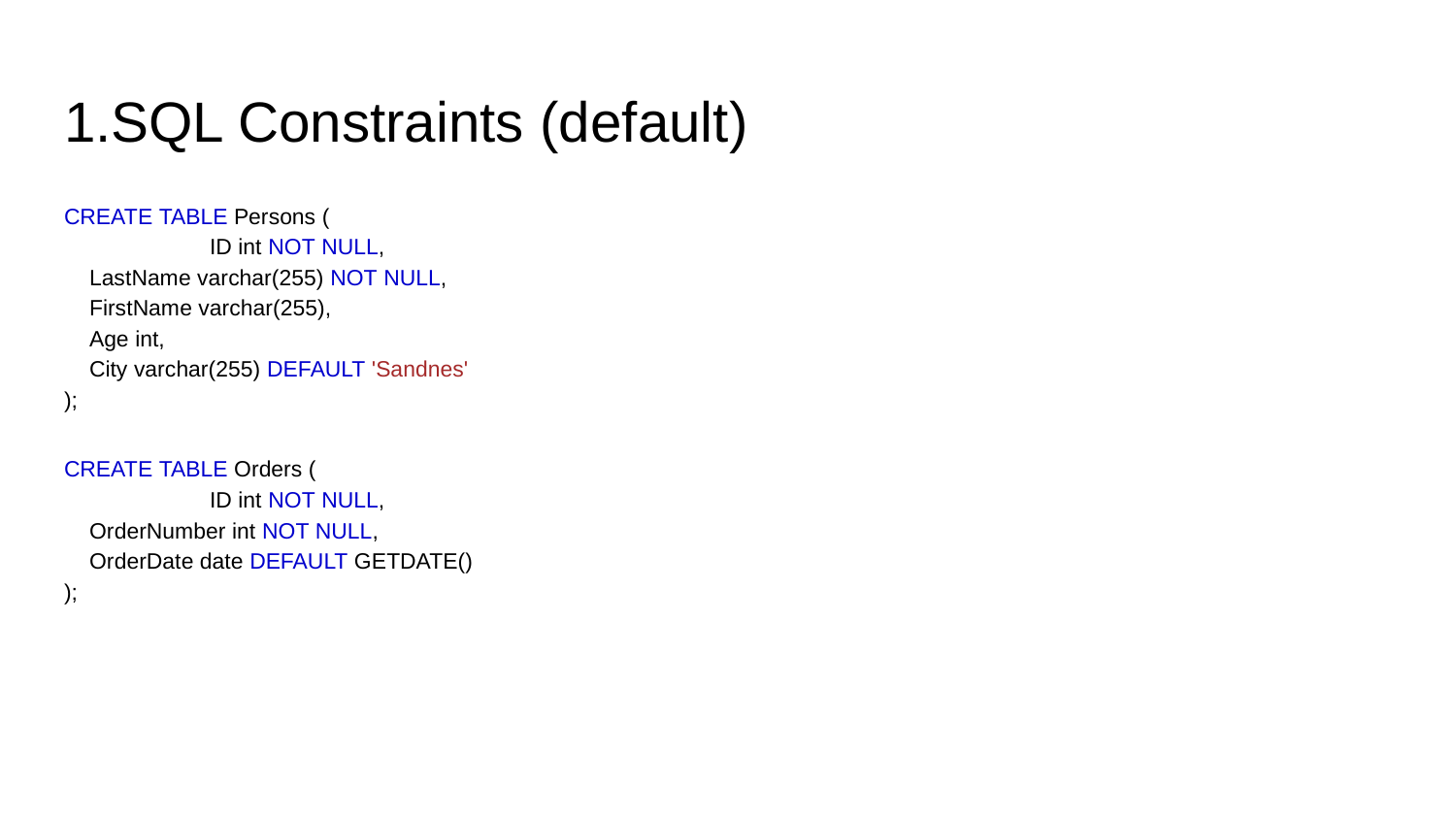

# 1.SQL Constraints (default)

CREATE TABLE Persons (
	ID int NOT NULL,
    LastName varchar(255) NOT NULL,
    FirstName varchar(255),
    Age int,
    City varchar(255) DEFAULT 'Sandnes'
);

CREATE TABLE Orders (
	ID int NOT NULL,
    OrderNumber int NOT NULL,
    OrderDate date DEFAULT GETDATE()
);